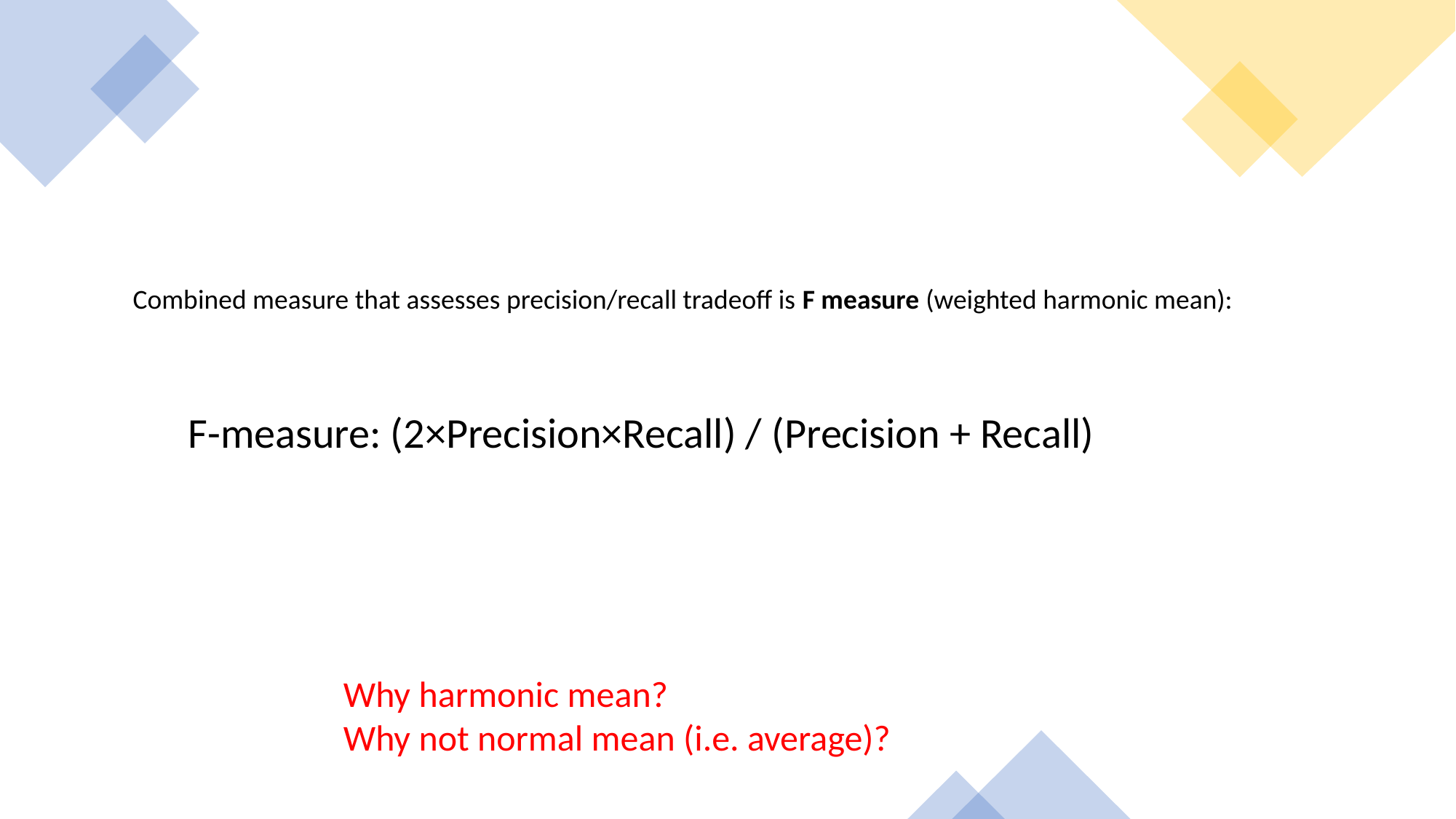

F-measure: (2×Precision×Recall) / (Precision + Recall)

Combined measure that assesses precision/recall tradeoff is F measure (weighted harmonic mean):

Why harmonic mean?
Why not normal mean (i.e. average)?